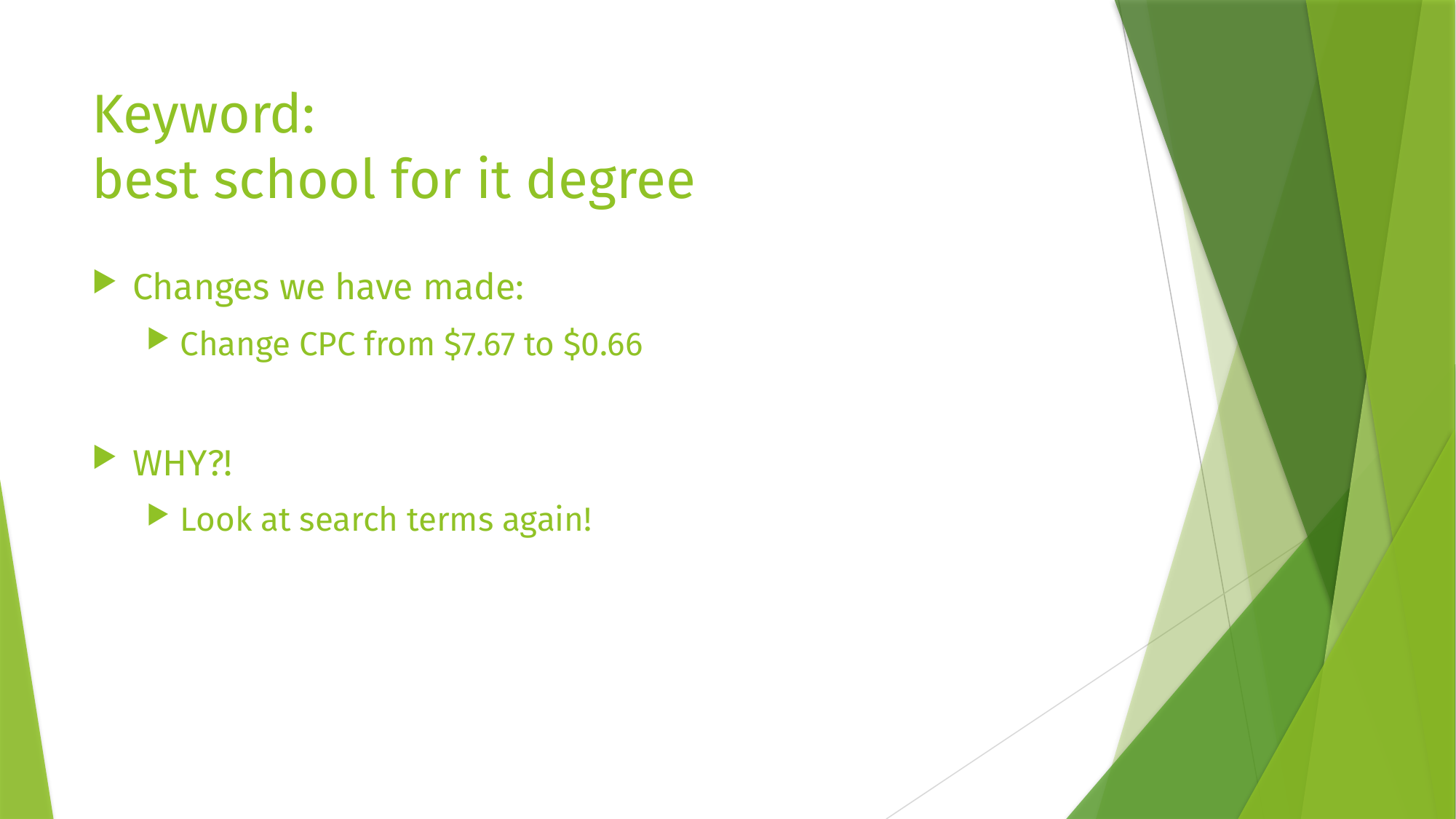

# Keyword: best school for it degree
Changes we have made:
Change CPC from $7.67 to $0.66

WHY?!
Look at search terms again!